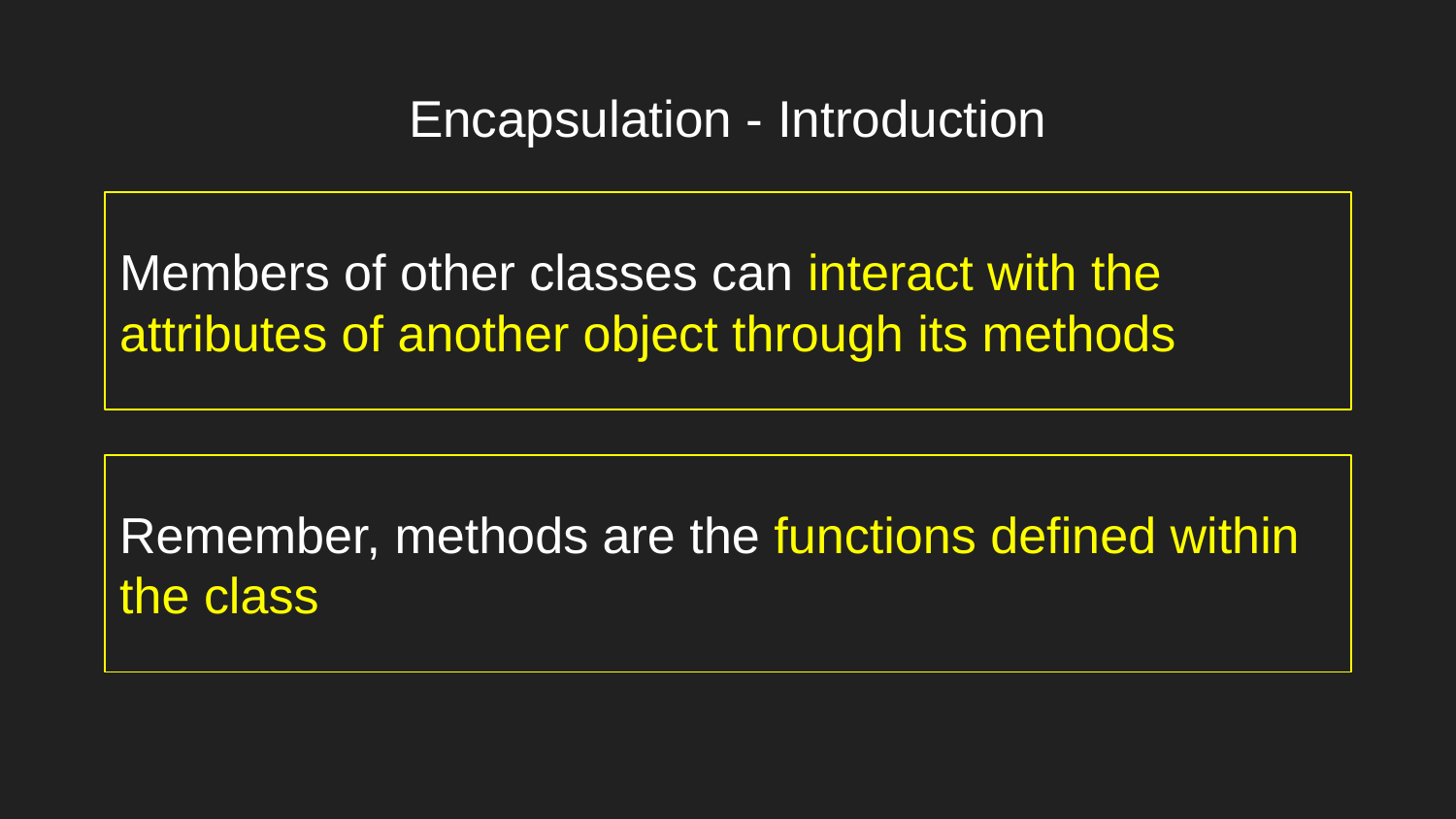

# Encapsulation - Introduction

Members of other classes can interact with the attributes of another object through its methods

Remember, methods are the functions defined within the class